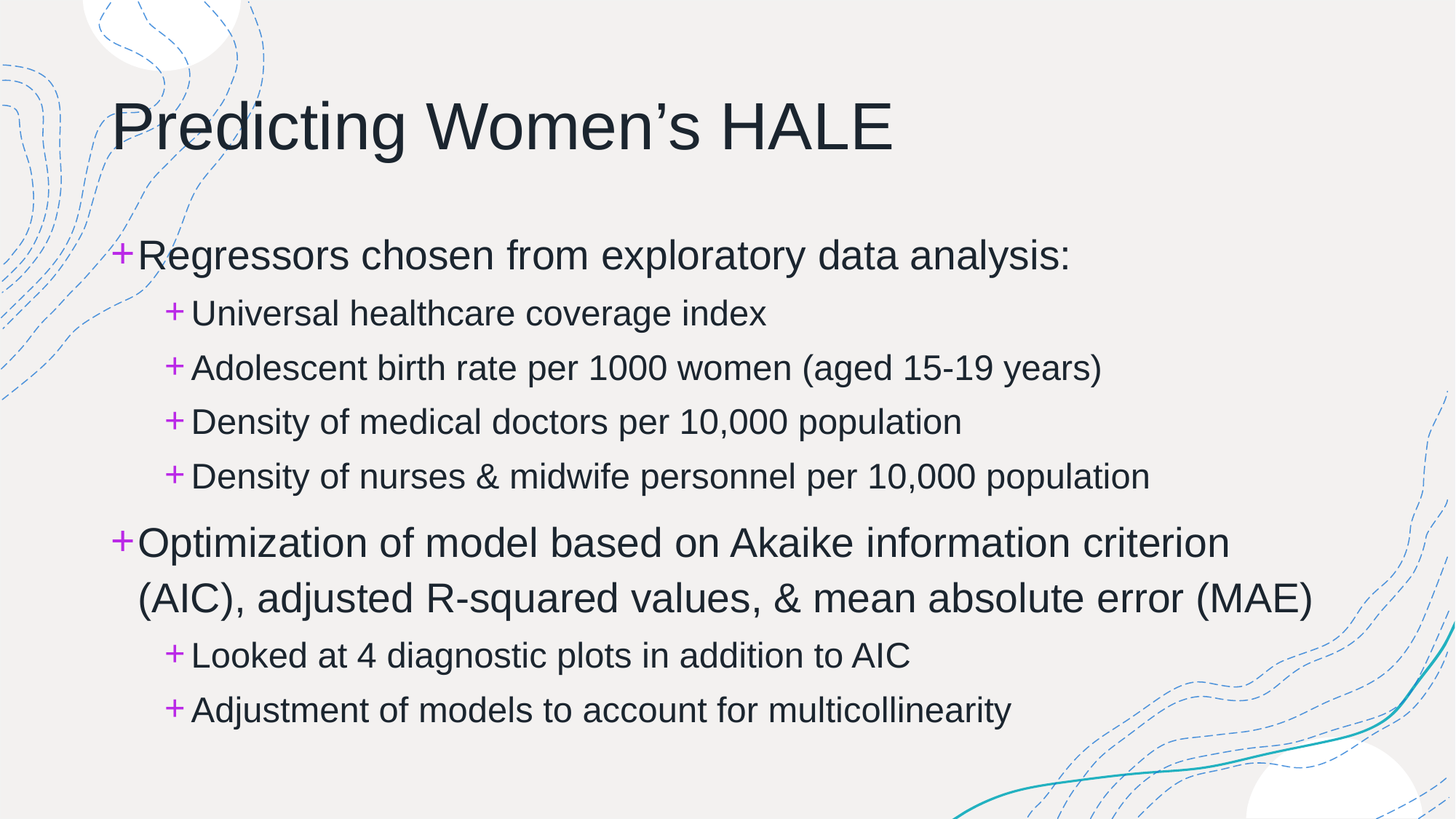

# Predicting Women’s HALE
Regressors chosen from exploratory data analysis:
Universal healthcare coverage index
Adolescent birth rate per 1000 women (aged 15-19 years)
Density of medical doctors per 10,000 population
Density of nurses & midwife personnel per 10,000 population
Optimization of model based on Akaike information criterion (AIC), adjusted R-squared values, & mean absolute error (MAE)
Looked at 4 diagnostic plots in addition to AIC
Adjustment of models to account for multicollinearity